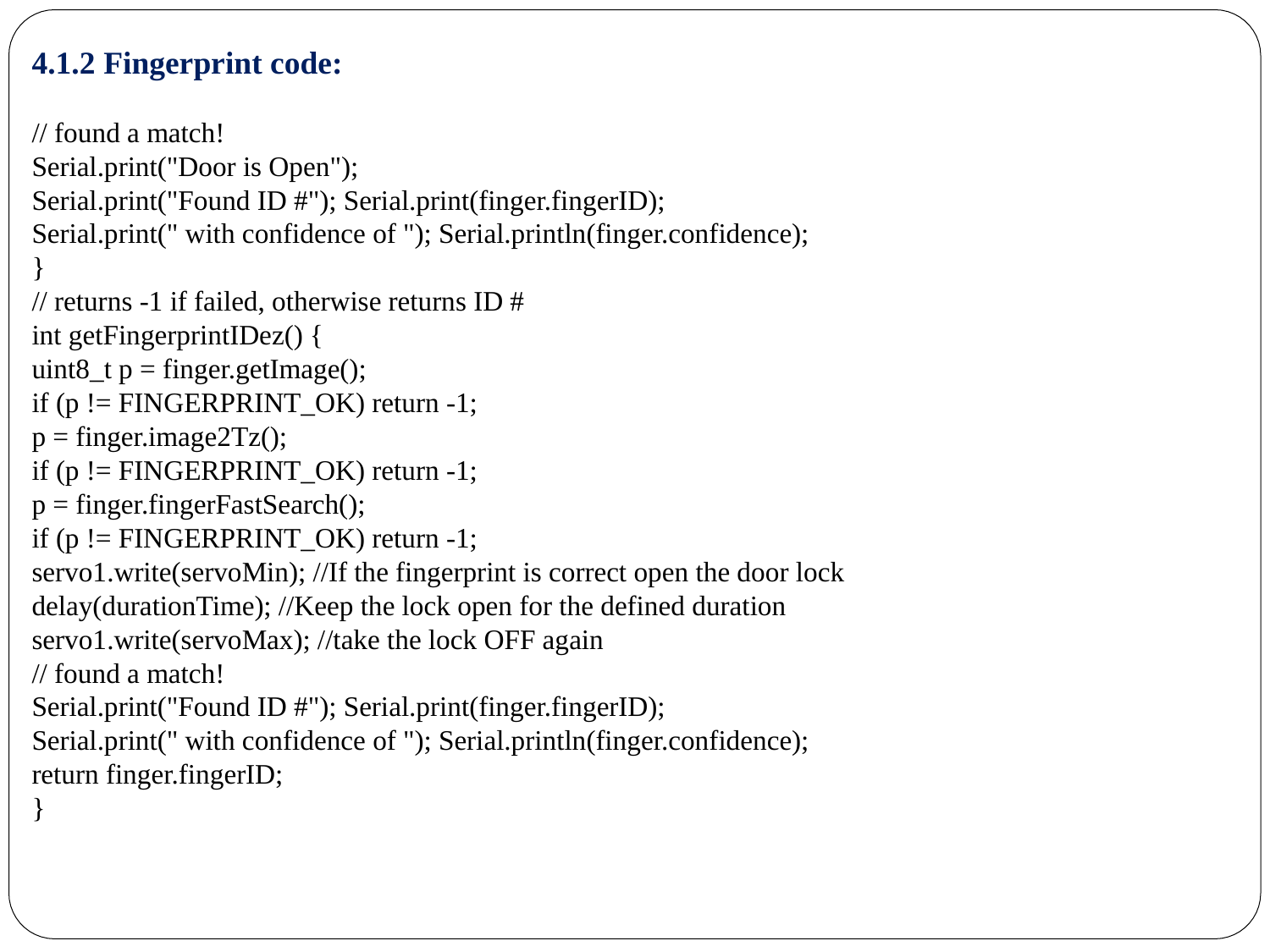

4.1.2 Fingerprint code:

// found a match!
Serial.print("Door is Open");
Serial.print("Found ID #"); Serial.print(finger.fingerID);
Serial.print(" with confidence of "); Serial.println(finger.confidence);
}
// returns -1 if failed, otherwise returns ID #
int getFingerprintIDez() {
uint8_t p = finger.getImage();
if (p != FINGERPRINT_OK) return -1;
p = finger.image2Tz();
if (p != FINGERPRINT_OK) return -1;
p = finger.fingerFastSearch();
if (p != FINGERPRINT_OK) return -1;
servo1.write(servoMin); //If the fingerprint is correct open the door lock
delay(durationTime); //Keep the lock open for the defined duration
servo1.write(servoMax); //take the lock OFF again
// found a match!
Serial.print("Found ID #"); Serial.print(finger.fingerID);
Serial.print(" with confidence of "); Serial.println(finger.confidence);
return finger.fingerID;
}